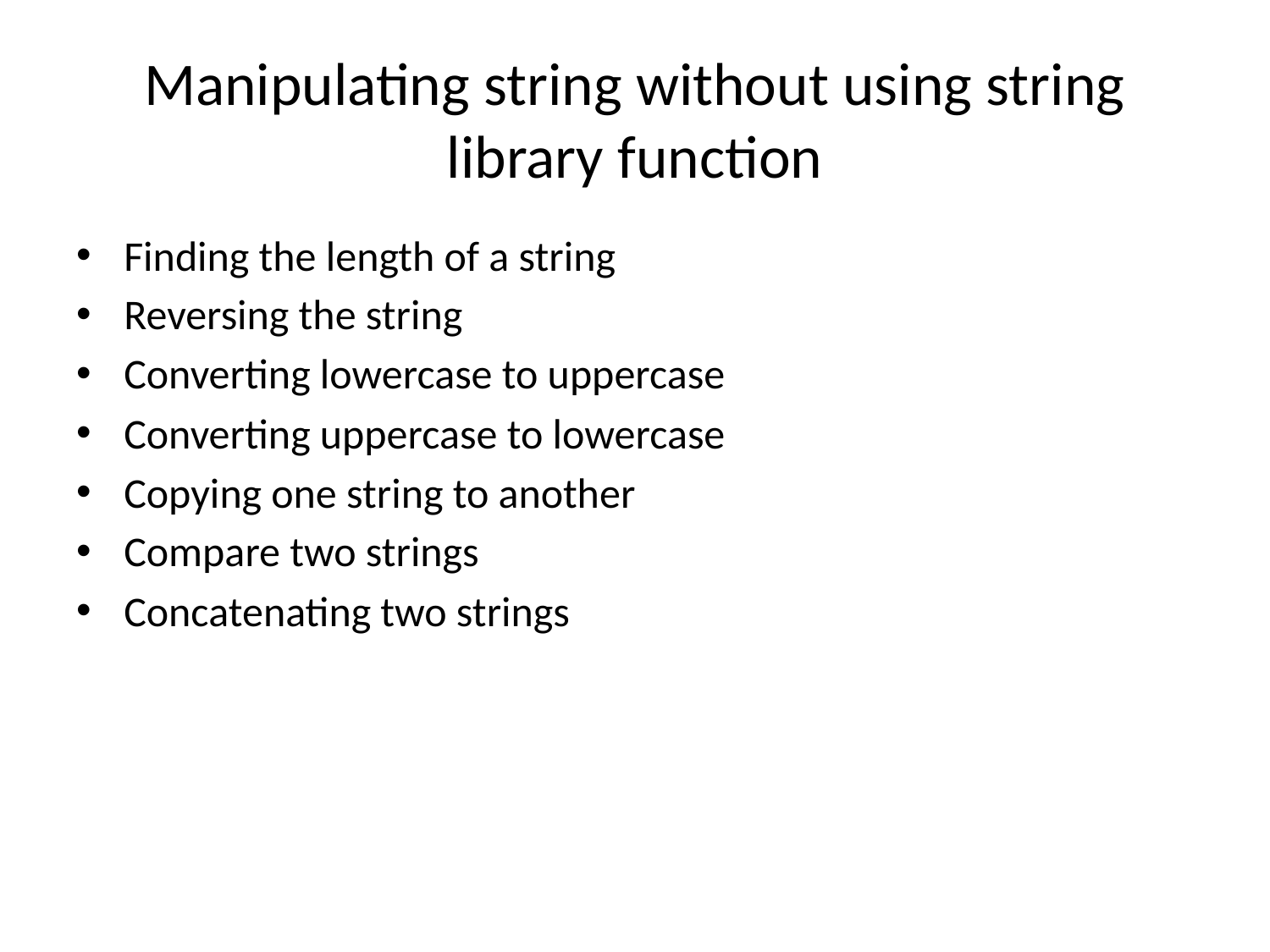

# Manipulating string without using string library function
Finding the length of a string
Reversing the string
Converting lowercase to uppercase
Converting uppercase to lowercase
Copying one string to another
Compare two strings
Concatenating two strings